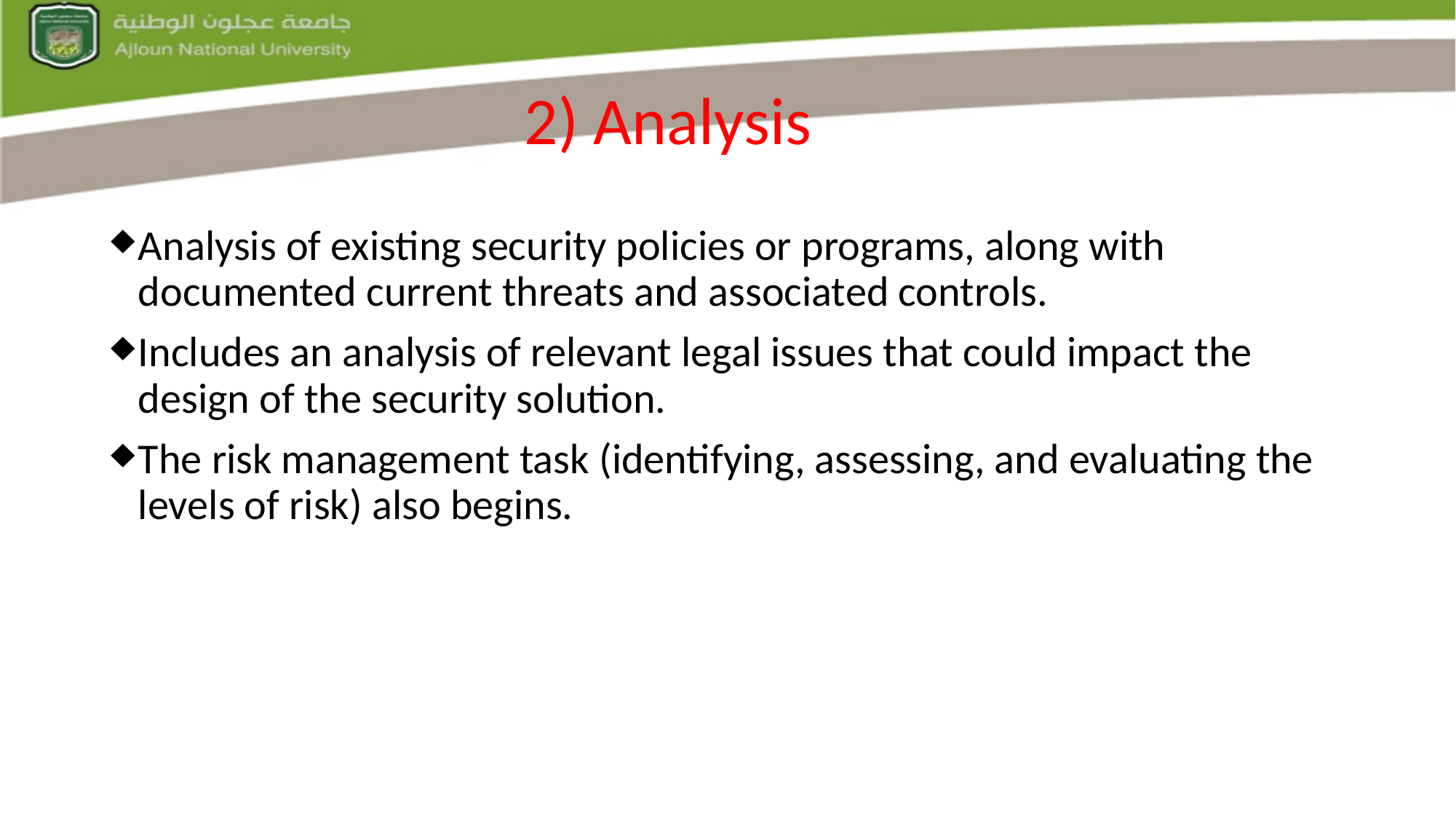

# 2) Analysis
Analysis of existing security policies or programs, along with documented current threats and associated controls.
Includes an analysis of relevant legal issues that could impact the design of the security solution.
The risk management task (identifying, assessing, and evaluating the levels of risk) also begins.
 Slide 43